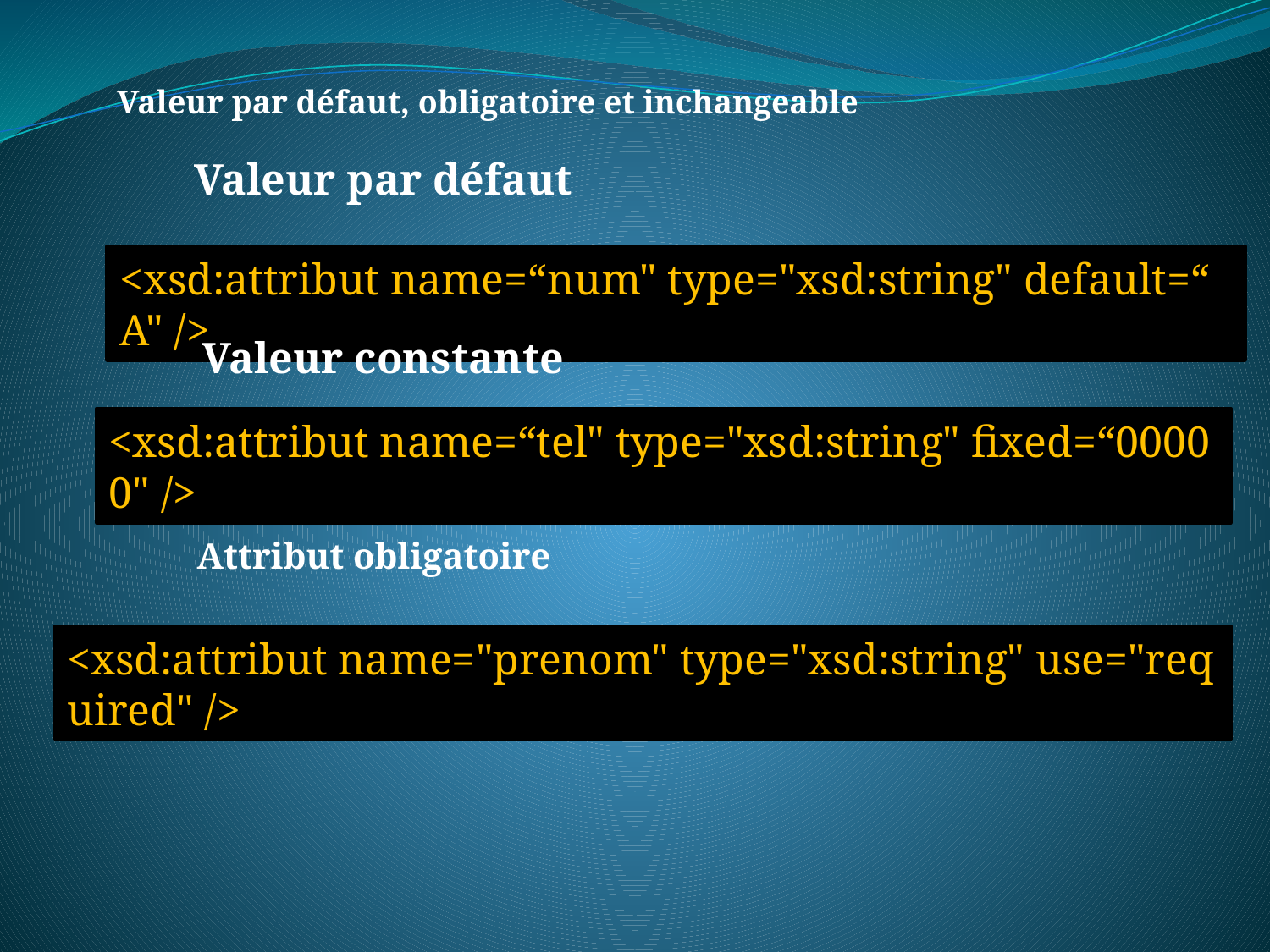

Valeur par défaut, obligatoire et inchangeable
Valeur par défaut
<xsd:attribut name=“num" type="xsd:string" default=“A" />
Valeur constante
<xsd:attribut name=“tel" type="xsd:string" fixed=“00000" />
Attribut obligatoire
<xsd:attribut name="prenom" type="xsd:string" use="required" />